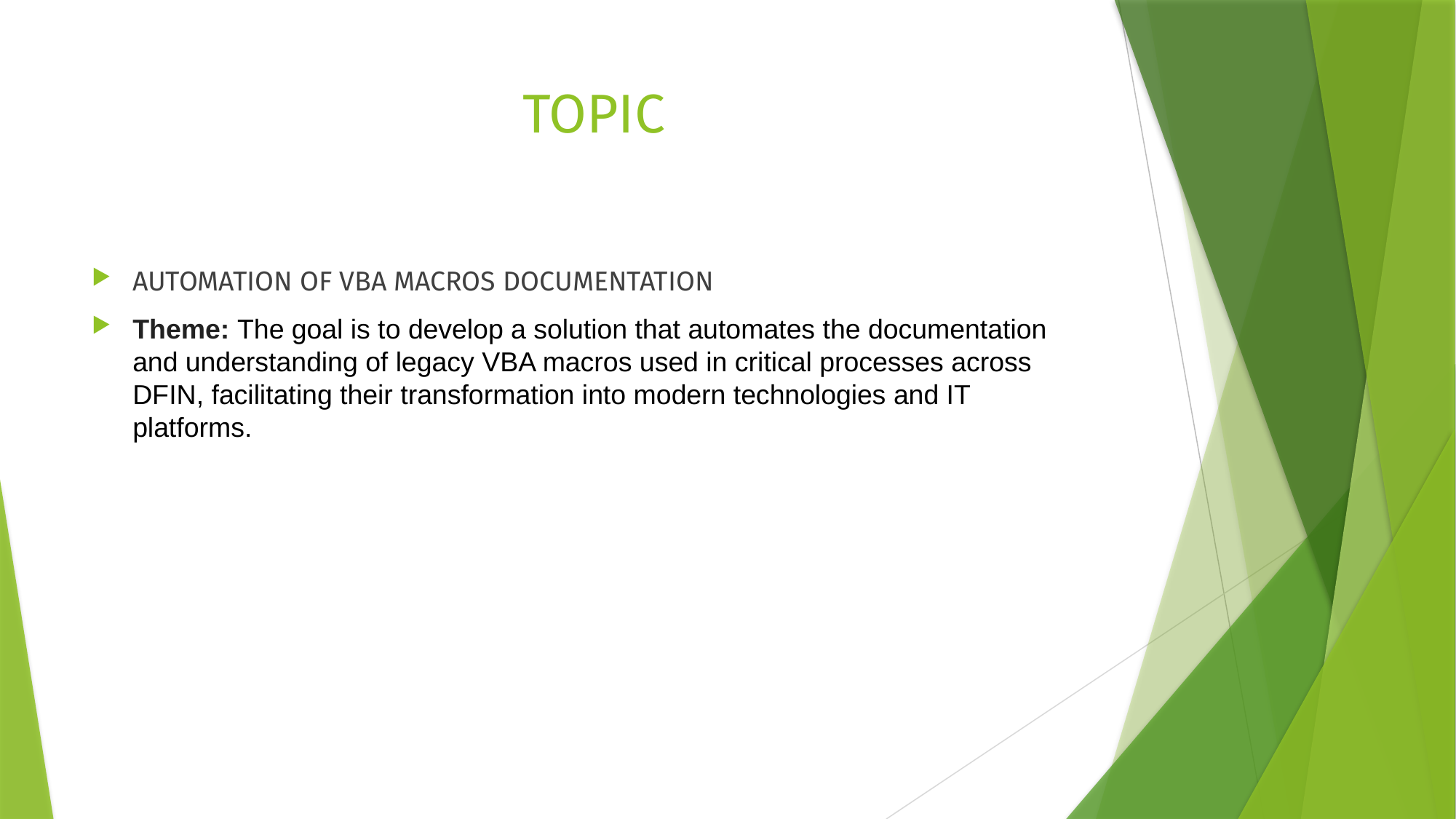

# TOPIC
AUTOMATION OF VBA MACROS DOCUMENTATION
Theme: The goal is to develop a solution that automates the documentation and understanding of legacy VBA macros used in critical processes across DFIN, facilitating their transformation into modern technologies and IT platforms.